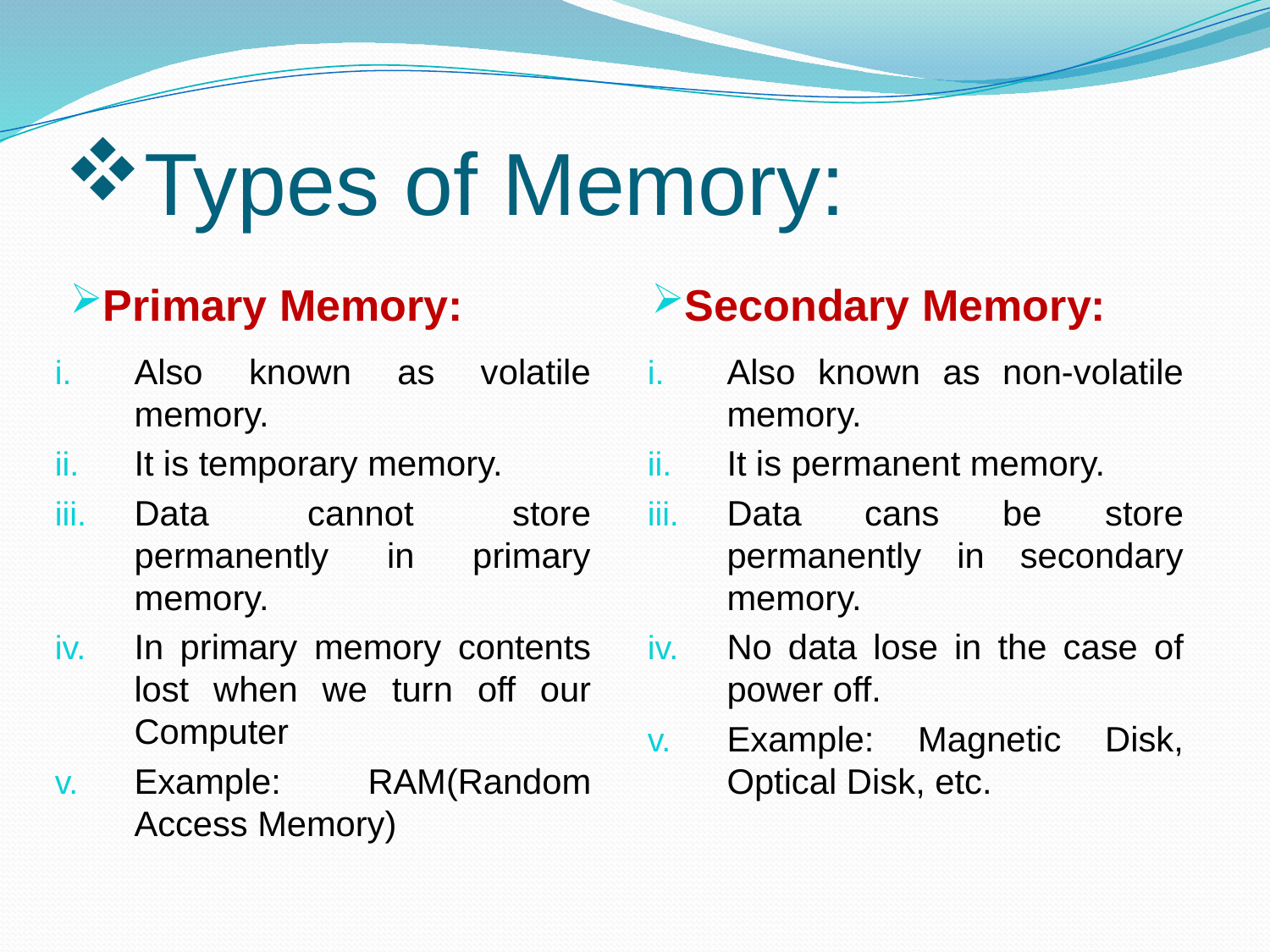

# Types of Memory:
Primary Memory:
Secondary Memory:
Also known as volatile memory.
It is temporary memory.
Data cannot store permanently in primary memory.
In primary memory contents lost when we turn off our Computer
Example: RAM(Random Access Memory)
Also known as non-volatile memory.
It is permanent memory.
Data cans be store permanently in secondary memory.
No data lose in the case of power off.
Example: Magnetic Disk, Optical Disk, etc.